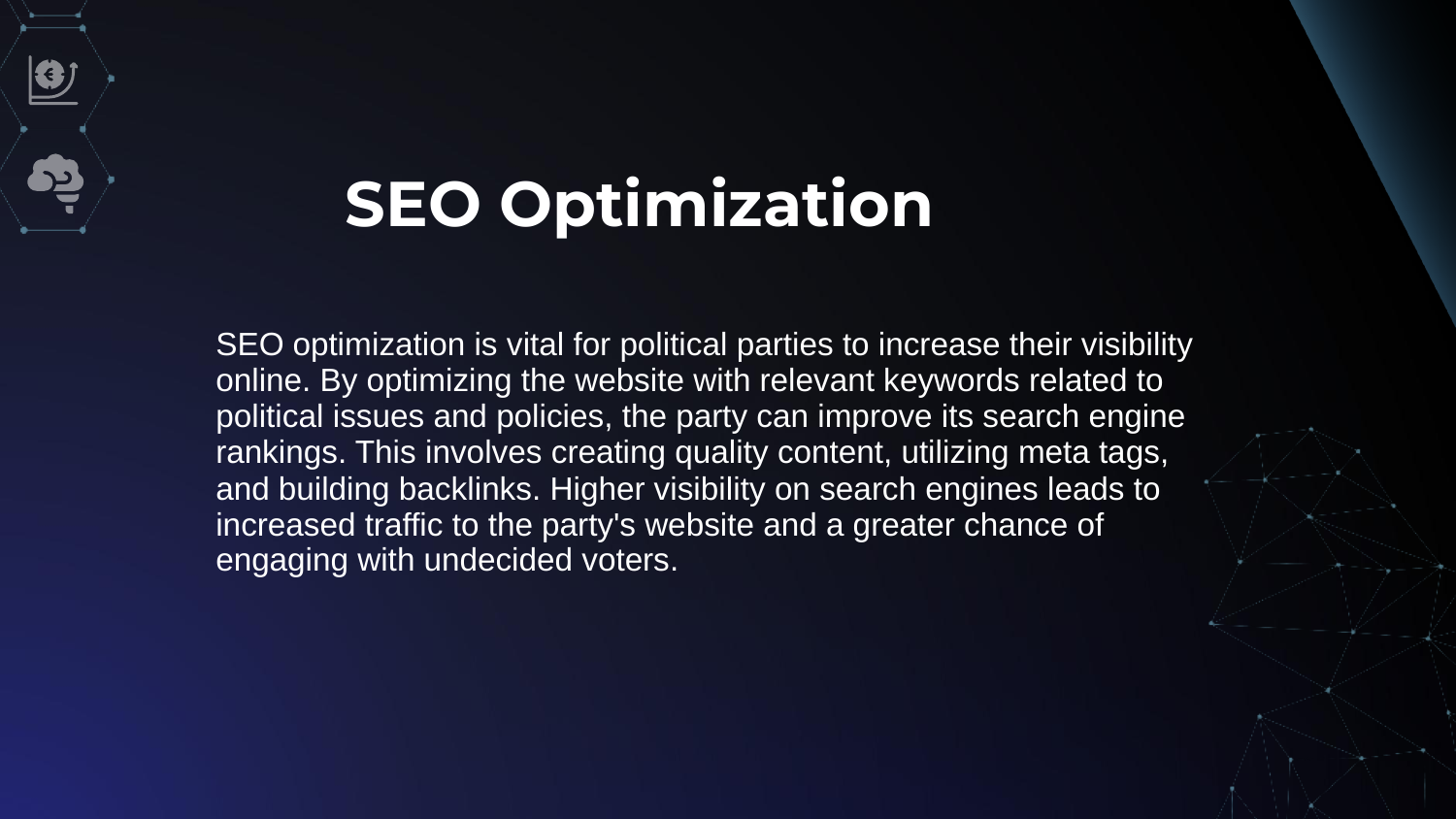

# SEO Optimization
SEO optimization is vital for political parties to increase their visibility online. By optimizing the website with relevant keywords related to political issues and policies, the party can improve its search engine rankings. This involves creating quality content, utilizing meta tags, and building backlinks. Higher visibility on search engines leads to increased traffic to the party's website and a greater chance of engaging with undecided voters.